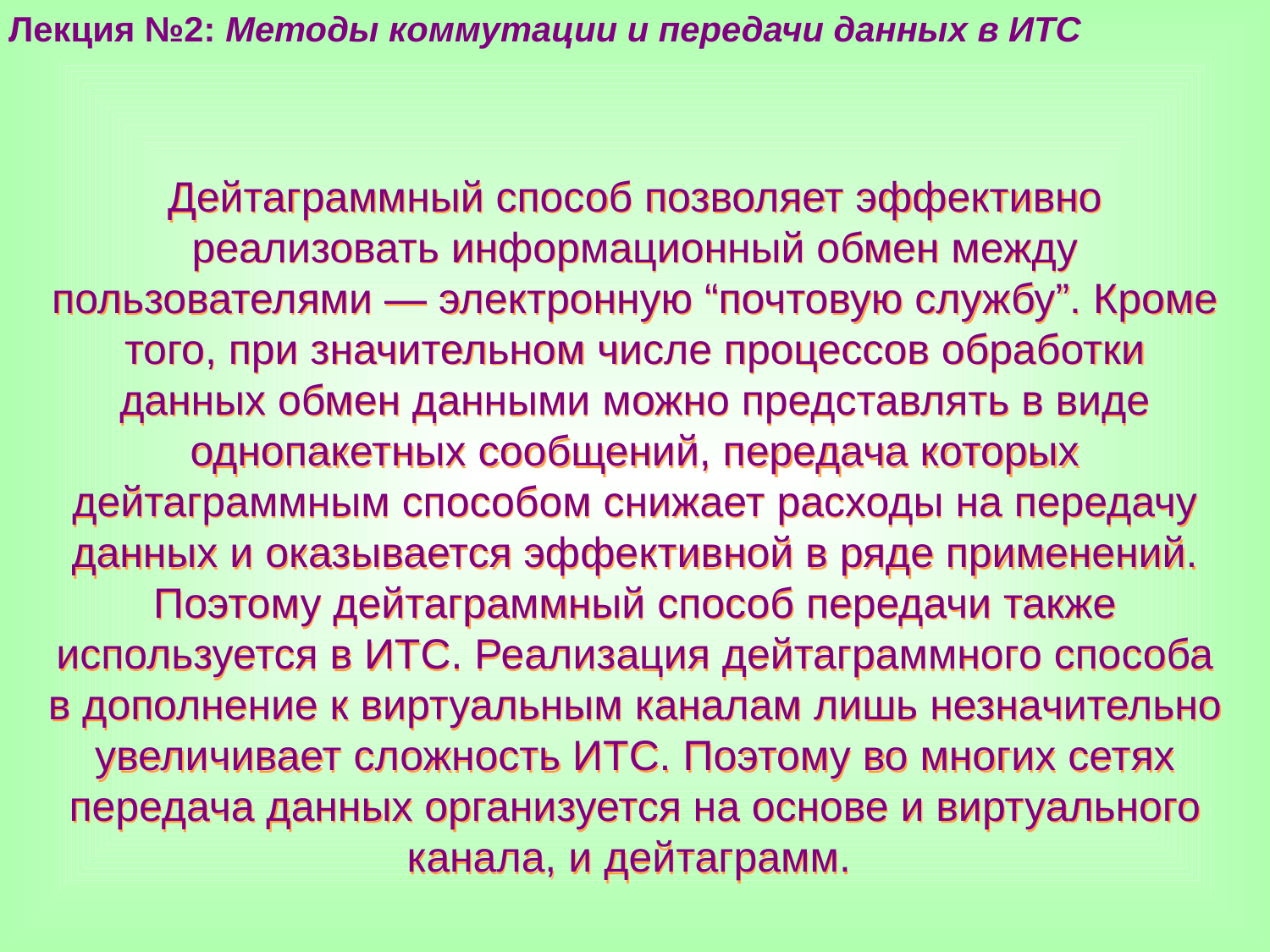

Лекция №2: Методы коммутации и передачи данных в ИТС

Дейтаграммный способ позволяет эффективно реализовать информационный обмен между пользователями — электронную “почтовую службу”. Кроме того, при значительном числе процессов обработки данных обмен данными можно представлять в виде однопакетных сообщений, передача которых дейтаграммным способом снижает расходы на передачу данных и оказывается эффективной в ряде применений. Поэтому дейтаграммный способ передачи также используется в ИТС. Реализация дейтаграммного способа в дополнение к виртуальным каналам лишь незначительно увеличивает сложность ИТС. Поэтому во многих сетях передача данных организуется на основе и виртуального канала, и дейтаграмм.